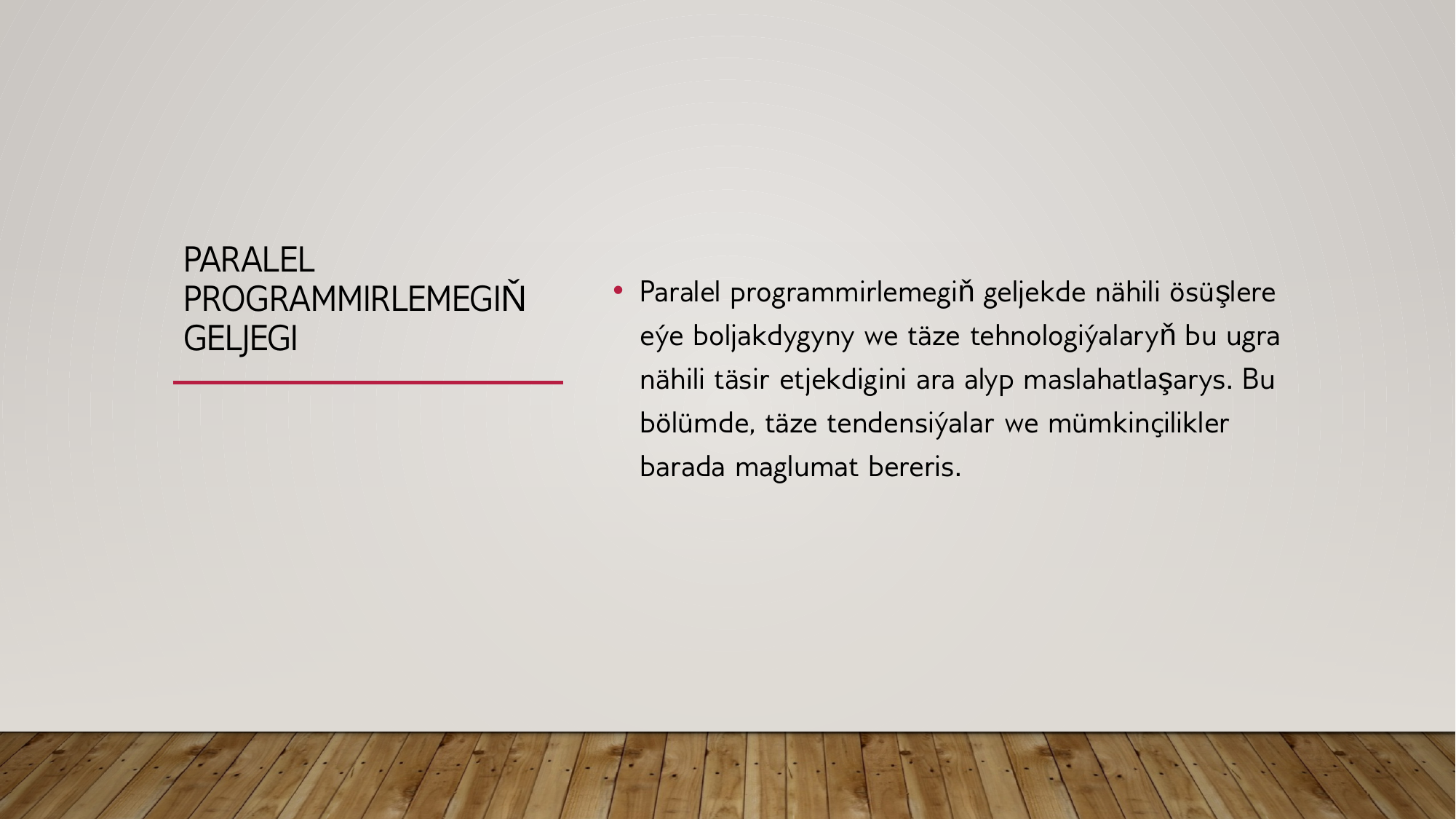

# Paralel Programmirlemegiň Geljegi
Paralel programmirlemegiň geljekde nähili ösüşlere eýe boljakdygyny we täze tehnologiýalaryň bu ugra nähili täsir etjekdigini ara alyp maslahatlaşarys. Bu bölümde, täze tendensiýalar we mümkinçilikler barada maglumat bereris.